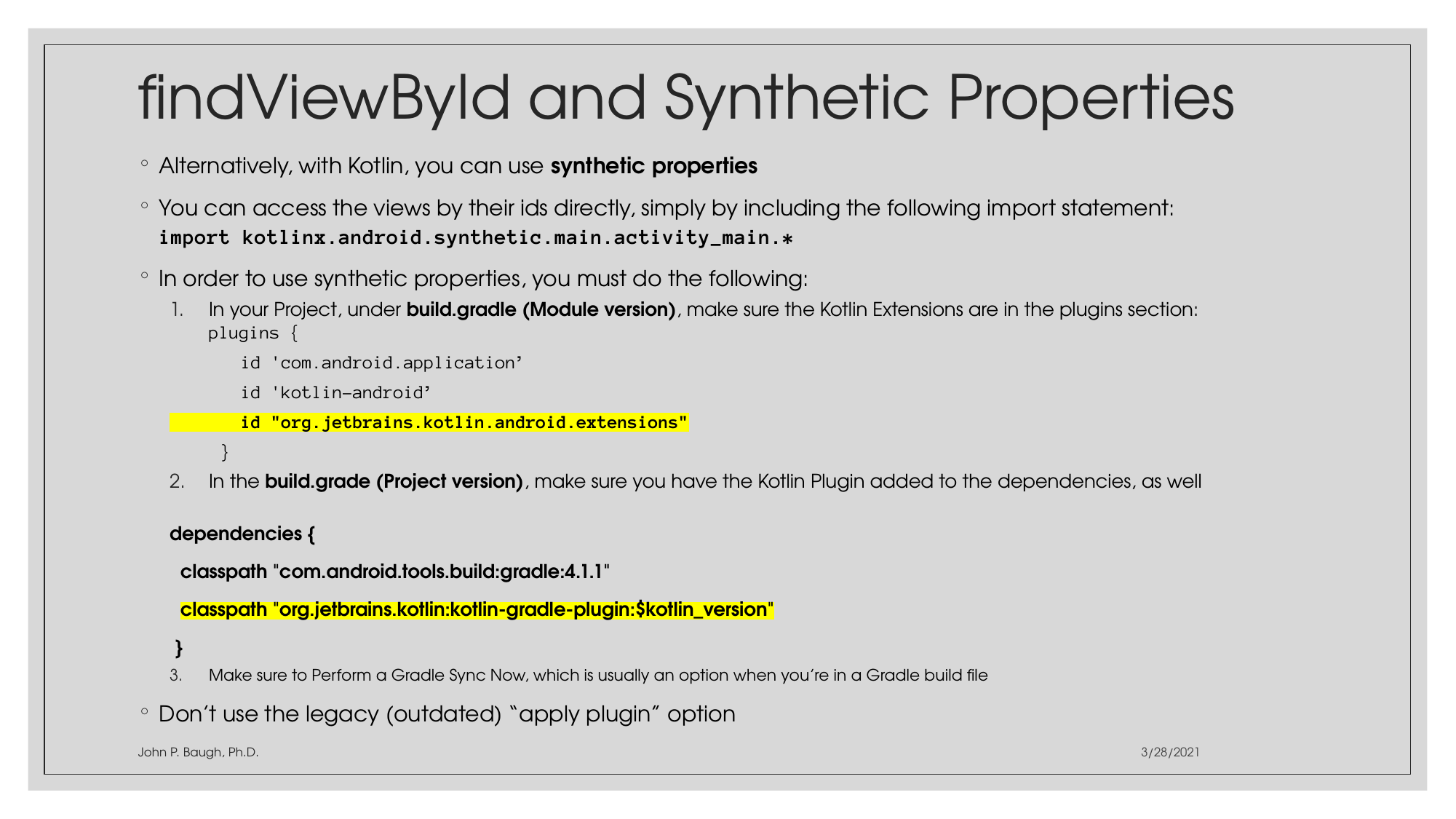

# findViewById and Synthetic Properties
Alternatively, with Kotlin, you can use synthetic properties
You can access the views by their ids directly, simply by including the following import statement:
import kotlinx.android.synthetic.main.activity_main.*
In order to use synthetic properties, you must do the following:
In your Project, under build.gradle (Module version), make sure the Kotlin Extensions are in the plugins section:
plugins {
       id 'com.android.application’
       id 'kotlin-android’
       id "org.jetbrains.kotlin.android.extensions"
     }
In the build.grade (Project version), make sure you have the Kotlin Plugin added to the dependencies, as well
dependencies {
        classpath "com.android.tools.build:gradle:4.1.1"
        classpath "org.jetbrains.kotlin:kotlin-gradle-plugin:$kotlin_version"
       }
Make sure to Perform a Gradle Sync Now, which is usually an option when you’re in a Gradle build file
Don’t use the legacy (outdated) “apply plugin” option
John P. Baugh, Ph.D.
3/28/2021